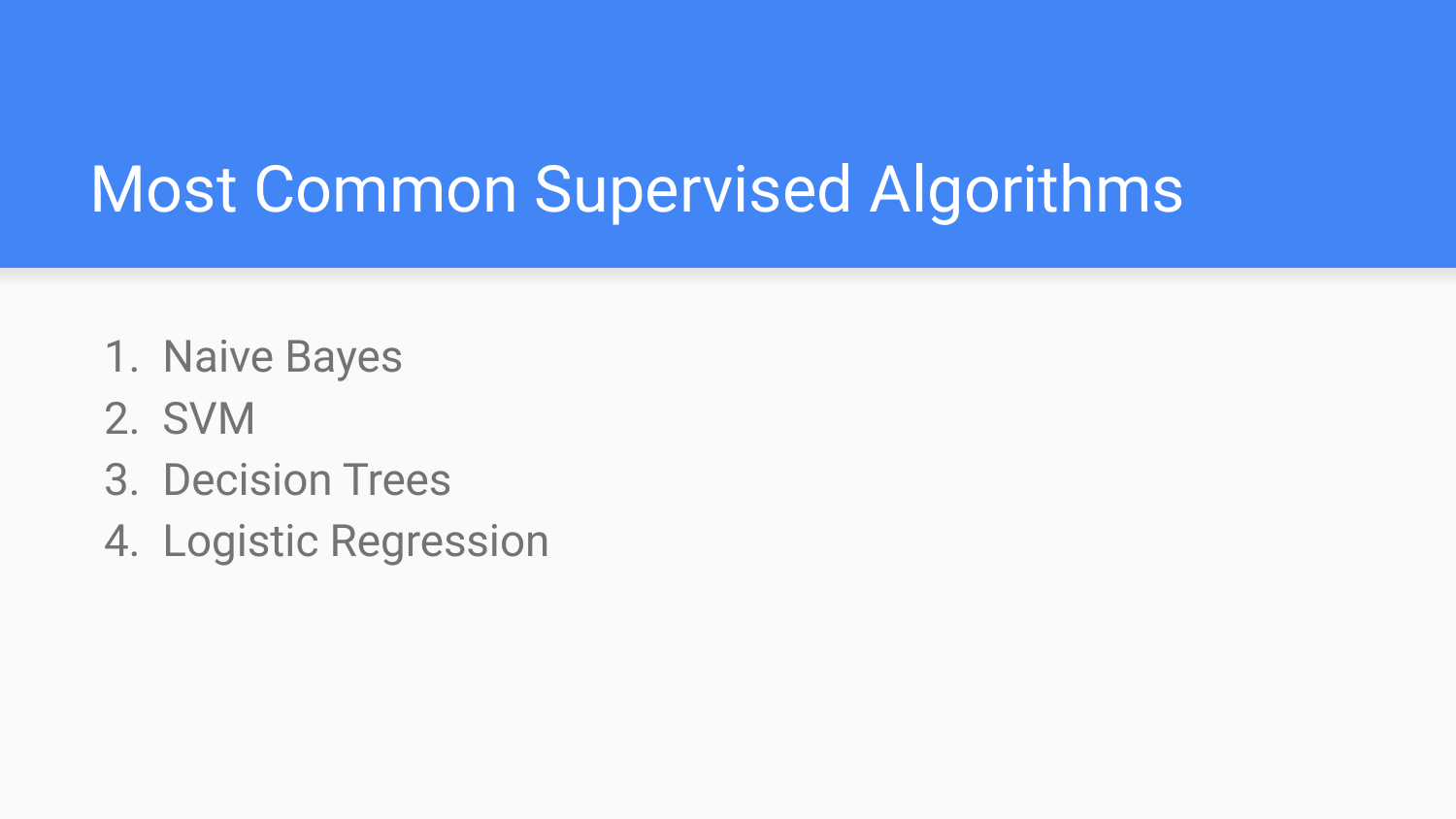

# Most Common Supervised Algorithms
Naive Bayes
SVM
Decision Trees
Logistic Regression